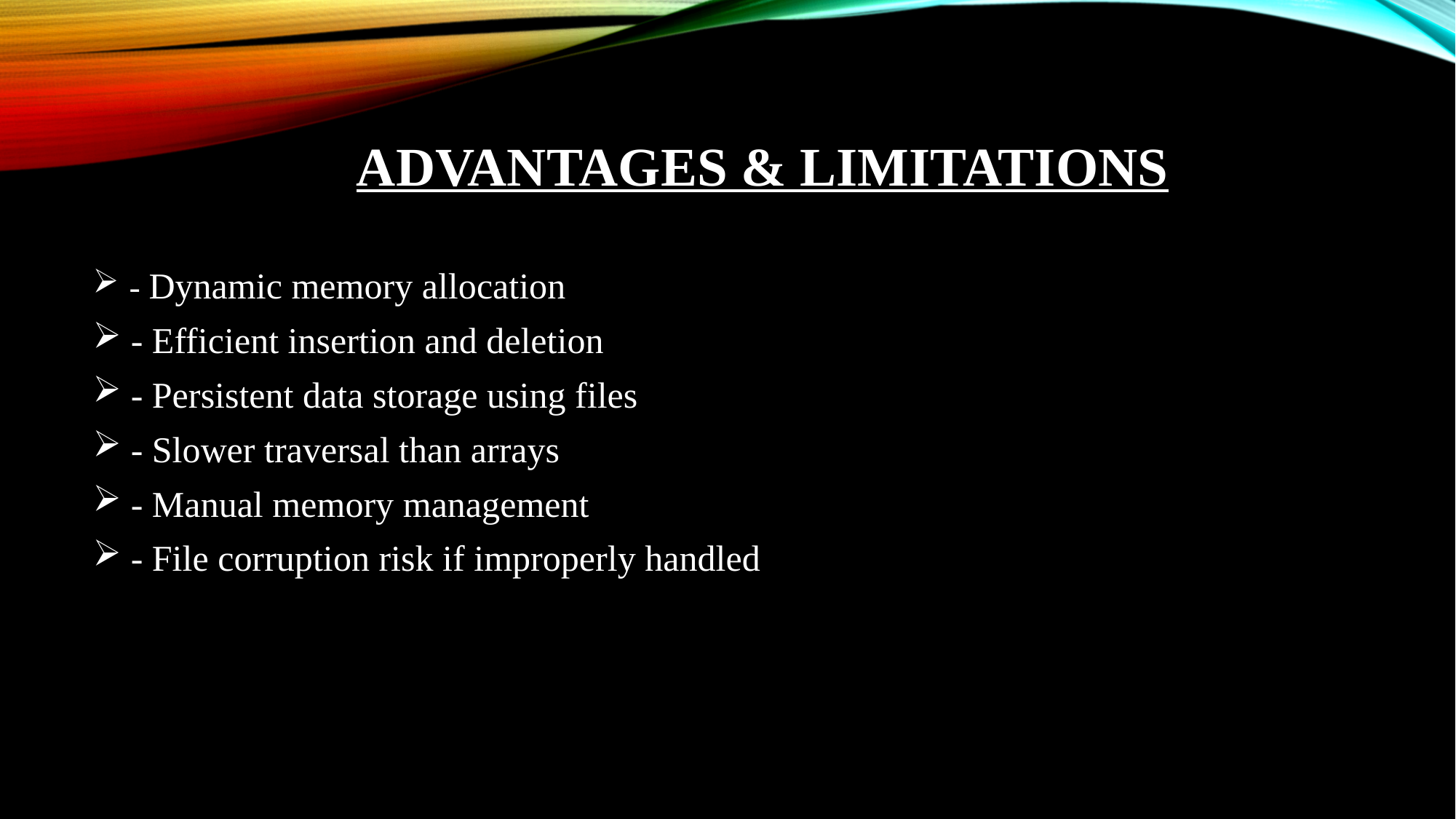

# Advantages & limitations
 - Dynamic memory allocation
 - Efficient insertion and deletion
 - Persistent data storage using files
 - Slower traversal than arrays
 - Manual memory management
 - File corruption risk if improperly handled